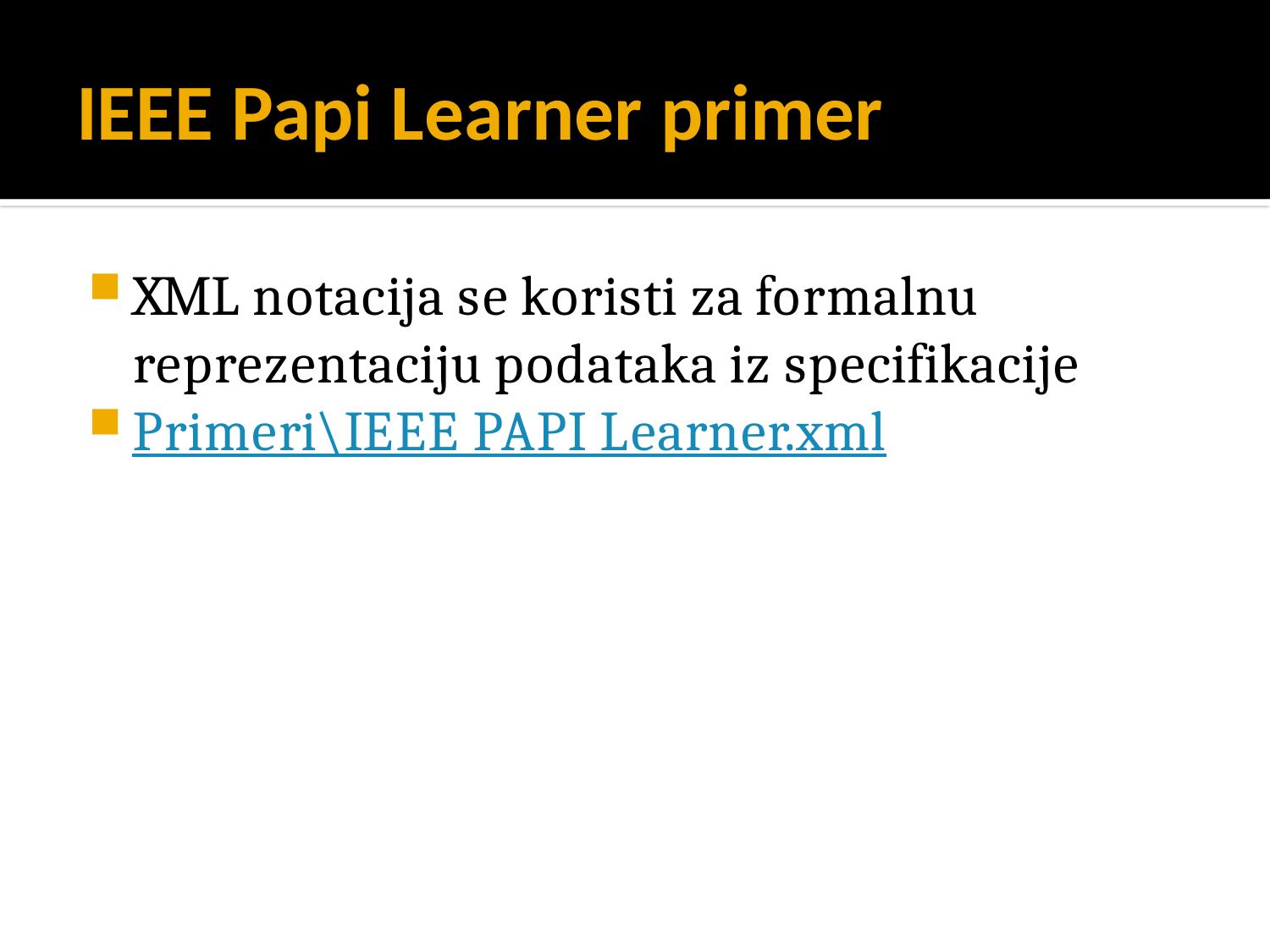

# IEEE Papi Learner primer
XML notacija se koristi za formalnu reprezentaciju podataka iz specifikacije
Primeri\IEEE PAPI Learner.xml